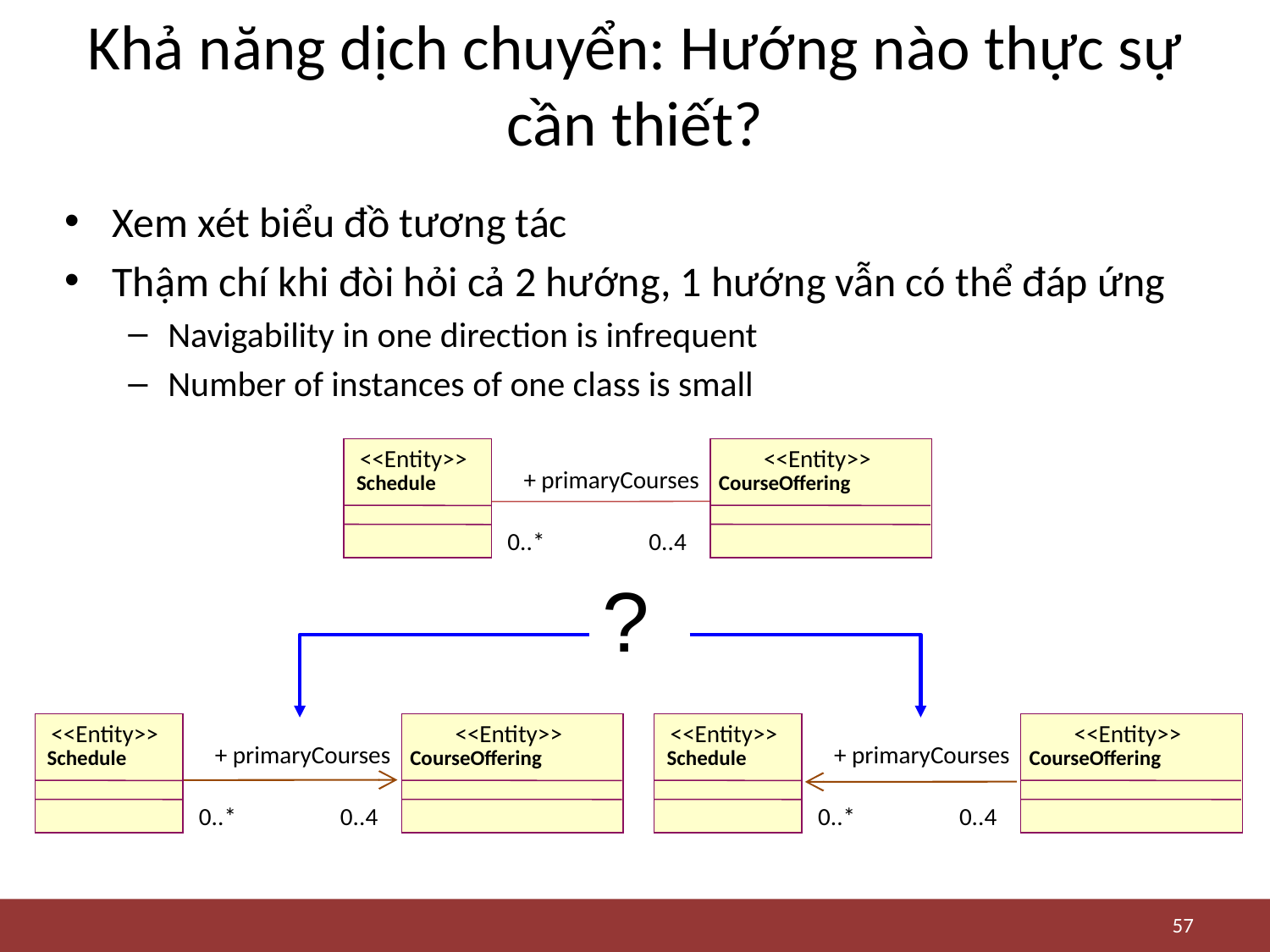

# Khả năng dịch chuyển: Hướng nào thực sự cần thiết?
Xem xét biểu đồ tương tác
Thậm chí khi đòi hỏi cả 2 hướng, 1 hướng vẫn có thể đáp ứng
Navigability in one direction is infrequent
Number of instances of one class is small

<<Entity>>
<<Entity>>

+ primaryCourses
Schedule
CourseOffering

0..*
0..4
?

<<Entity>>
<<Entity>>
<<Entity>>
<<Entity>>

+ primaryCourses
+ primaryCourses
Schedule
CourseOffering
Schedule
CourseOffering

0..*
0..4
0..*
0..4
57